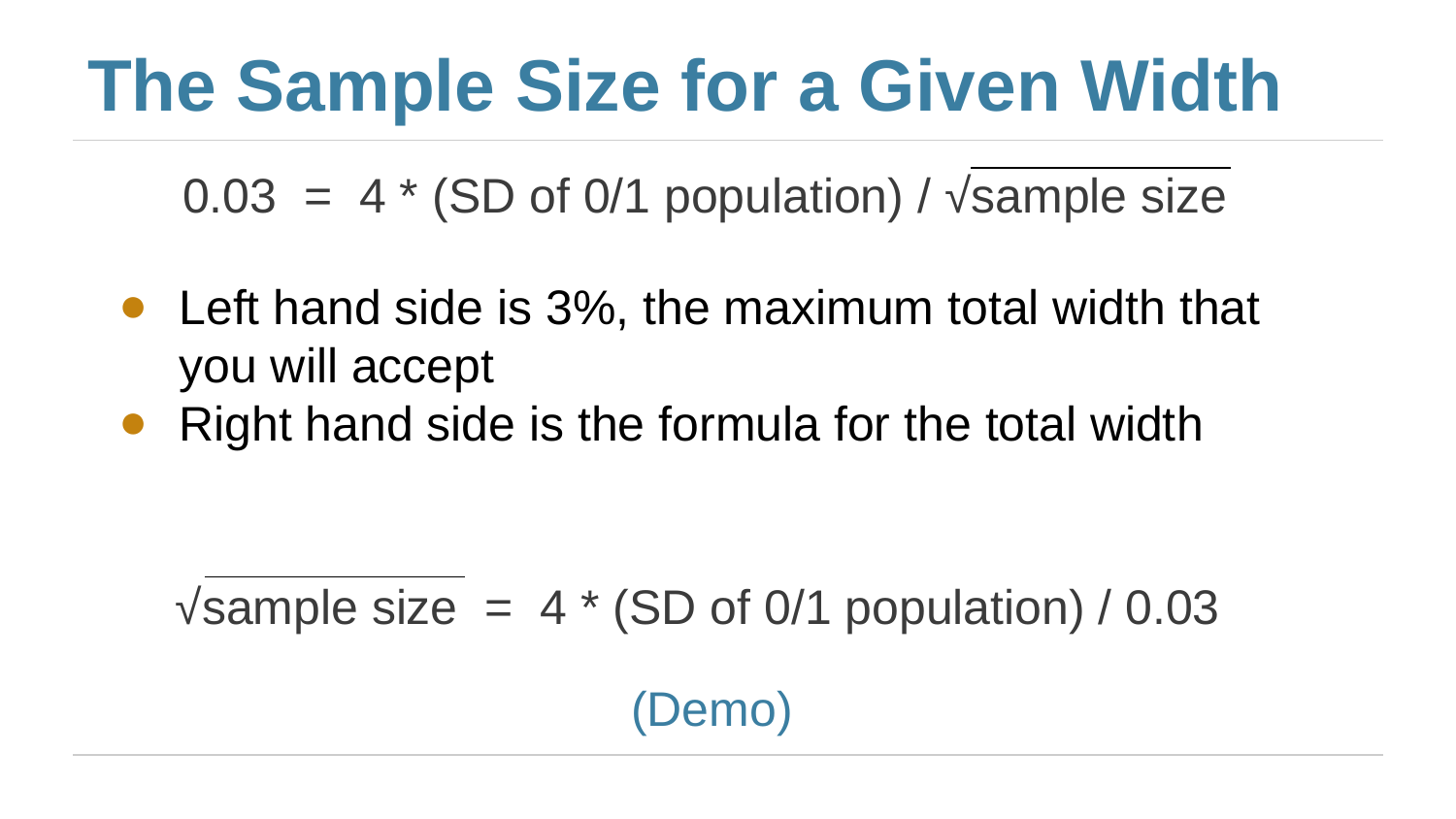

# The Sample Size for a Given Width
0.03  =  4 * (SD of 0/1 population) / √sample size
Left hand side is 3%, the maximum total width that you will accept
Right hand side is the formula for the total width
√sample size  =  4 * (SD of 0/1 population) / 0.03

(Demo)